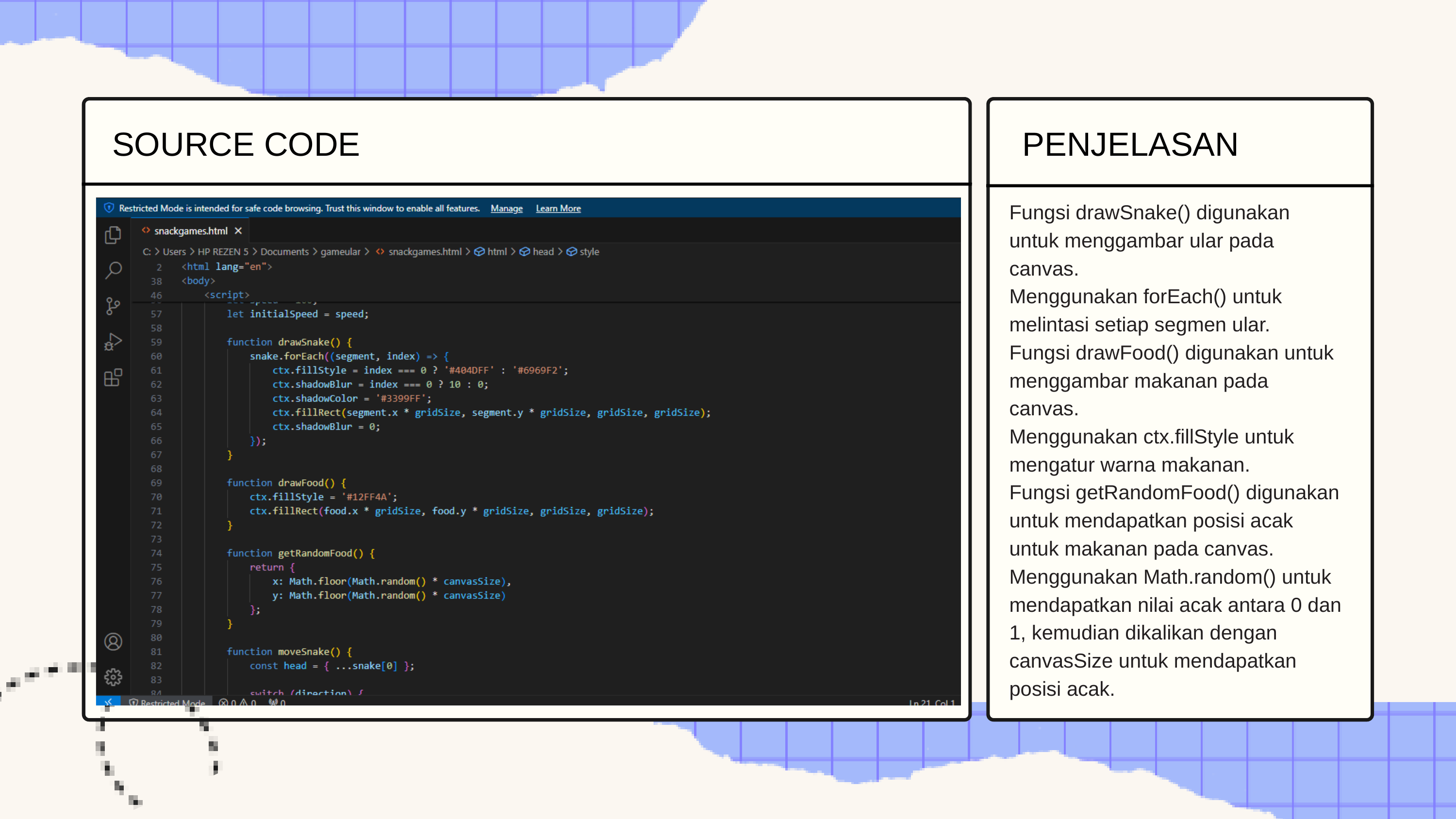

SOURCE CODE
PENJELASAN

Fungsi drawSnake() digunakan untuk menggambar ular pada canvas.
Menggunakan forEach() untuk melintasi setiap segmen ular.
Fungsi drawFood() digunakan untuk menggambar makanan pada canvas.
Menggunakan ctx.fillStyle untuk mengatur warna makanan.
Fungsi getRandomFood() digunakan untuk mendapatkan posisi acak untuk makanan pada canvas.
Menggunakan Math.random() untuk mendapatkan nilai acak antara 0 dan 1, kemudian dikalikan dengan canvasSize untuk mendapatkan posisi acak.